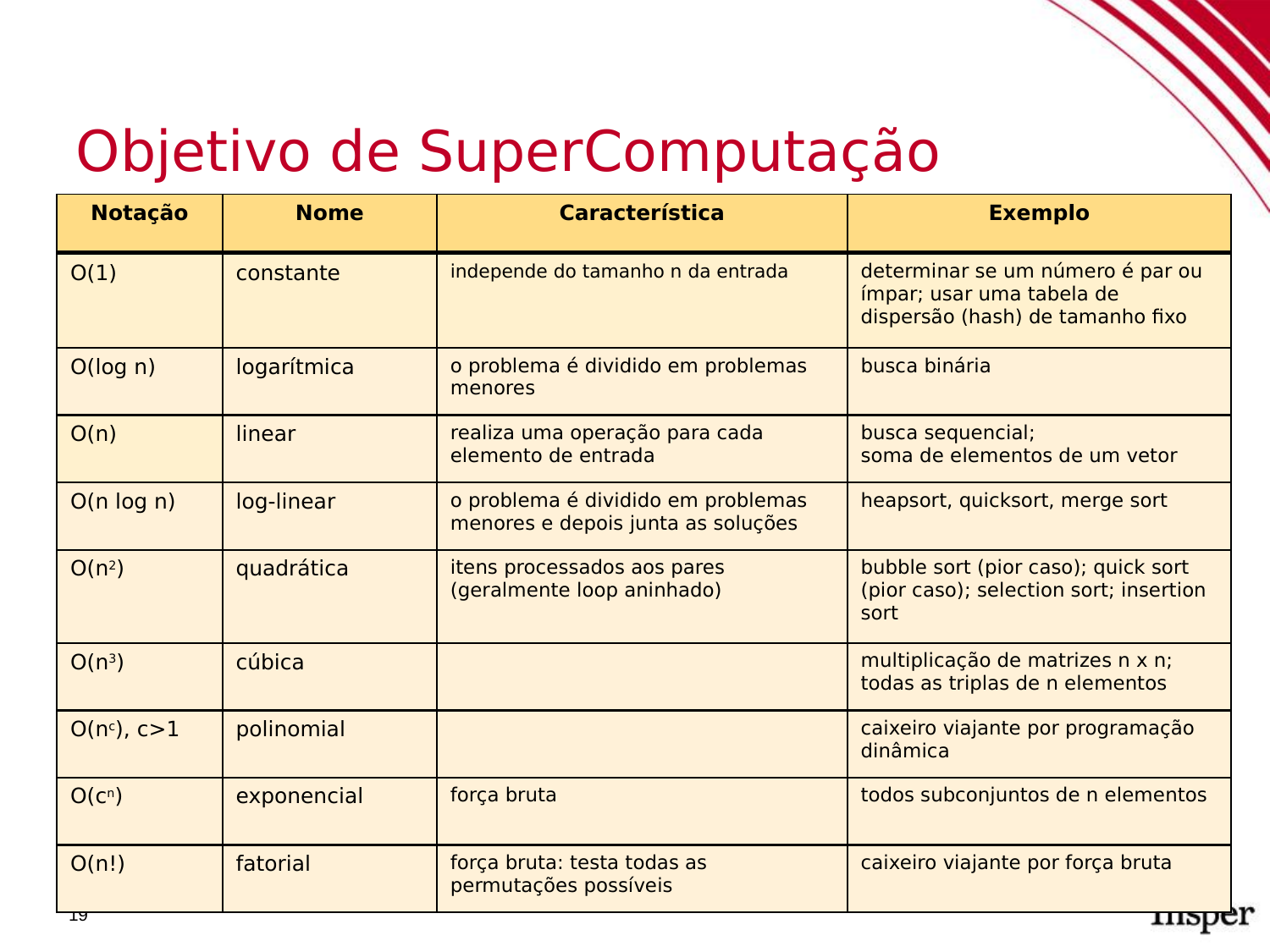

Objetivo de SuperComputação
| Notação | Nome | Característica | Exemplo |
| --- | --- | --- | --- |
| O(1) | constante | independe do tamanho n da entrada | determinar se um número é par ou ímpar; usar uma tabela de dispersão (hash) de tamanho fixo |
| --- | --- | --- | --- |
| O(log n) | logarítmica | o problema é dividido em problemas menores | busca binária |
| --- | --- | --- | --- |
| O(n) | linear | realiza uma operação para cada elemento de entrada | busca sequencial; soma de elementos de um vetor |
| --- | --- | --- | --- |
| O(n log n) | log-linear | o problema é dividido em problemas menores e depois junta as soluções | heapsort, quicksort, merge sort |
| --- | --- | --- | --- |
| O(n2) | quadrática | itens processados aos pares (geralmente loop aninhado) | bubble sort (pior caso); quick sort (pior caso); selection sort; insertion sort |
| --- | --- | --- | --- |
| O(n3) | cúbica |  | multiplicação de matrizes n x n; todas as triplas de n elementos |
| --- | --- | --- | --- |
| O(nc), c>1 | polinomial |  | caixeiro viajante por programação dinâmica |
| --- | --- | --- | --- |
| O(cn) | exponencial | força bruta | todos subconjuntos de n elementos |
| --- | --- | --- | --- |
| O(n!) | fatorial | força bruta: testa todas as permutações possíveis | caixeiro viajante por força bruta |
| --- | --- | --- | --- |
19